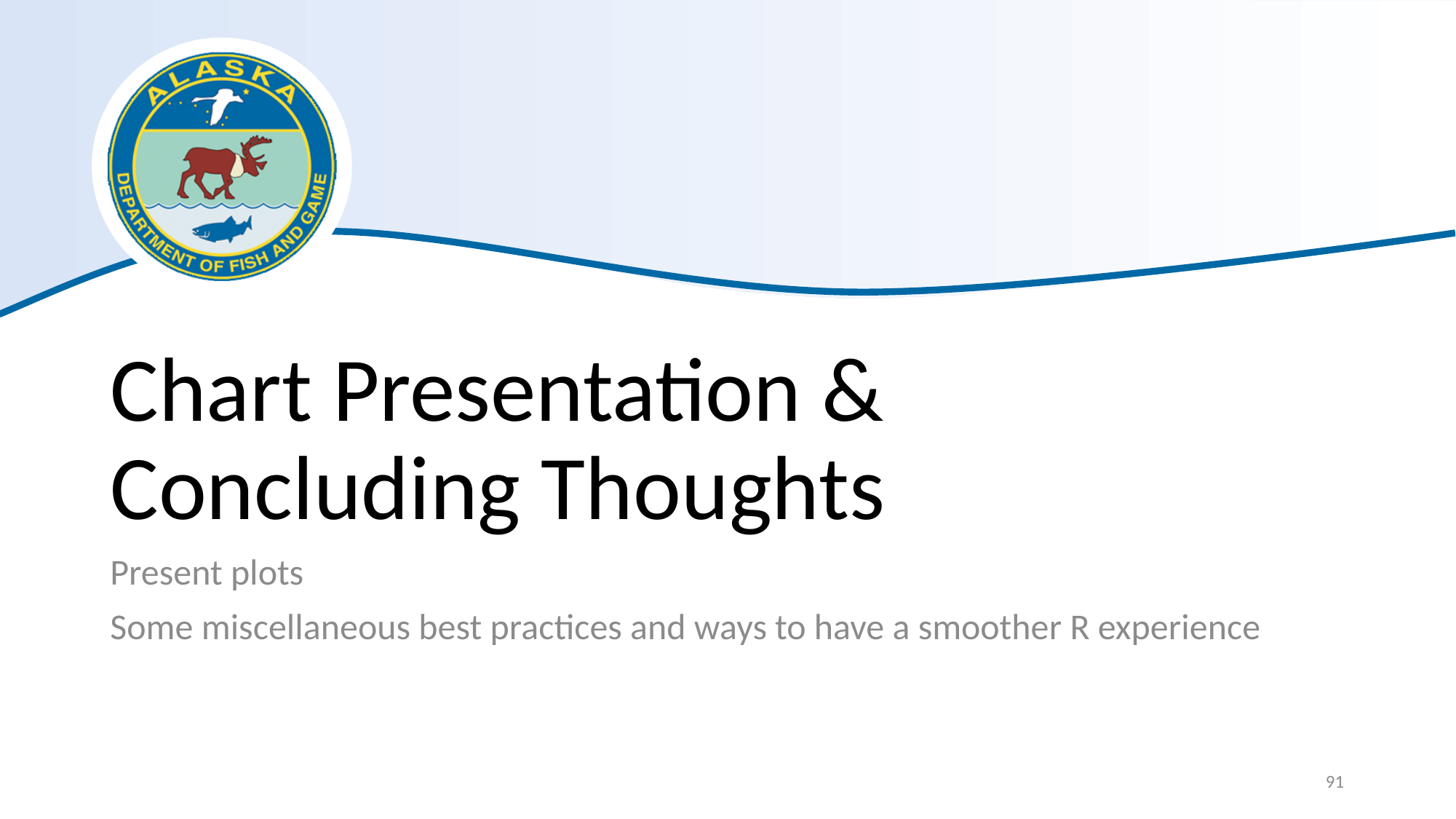

# Chart Presentation & Concluding Thoughts
Present plots
Some miscellaneous best practices and ways to have a smoother R experience
91